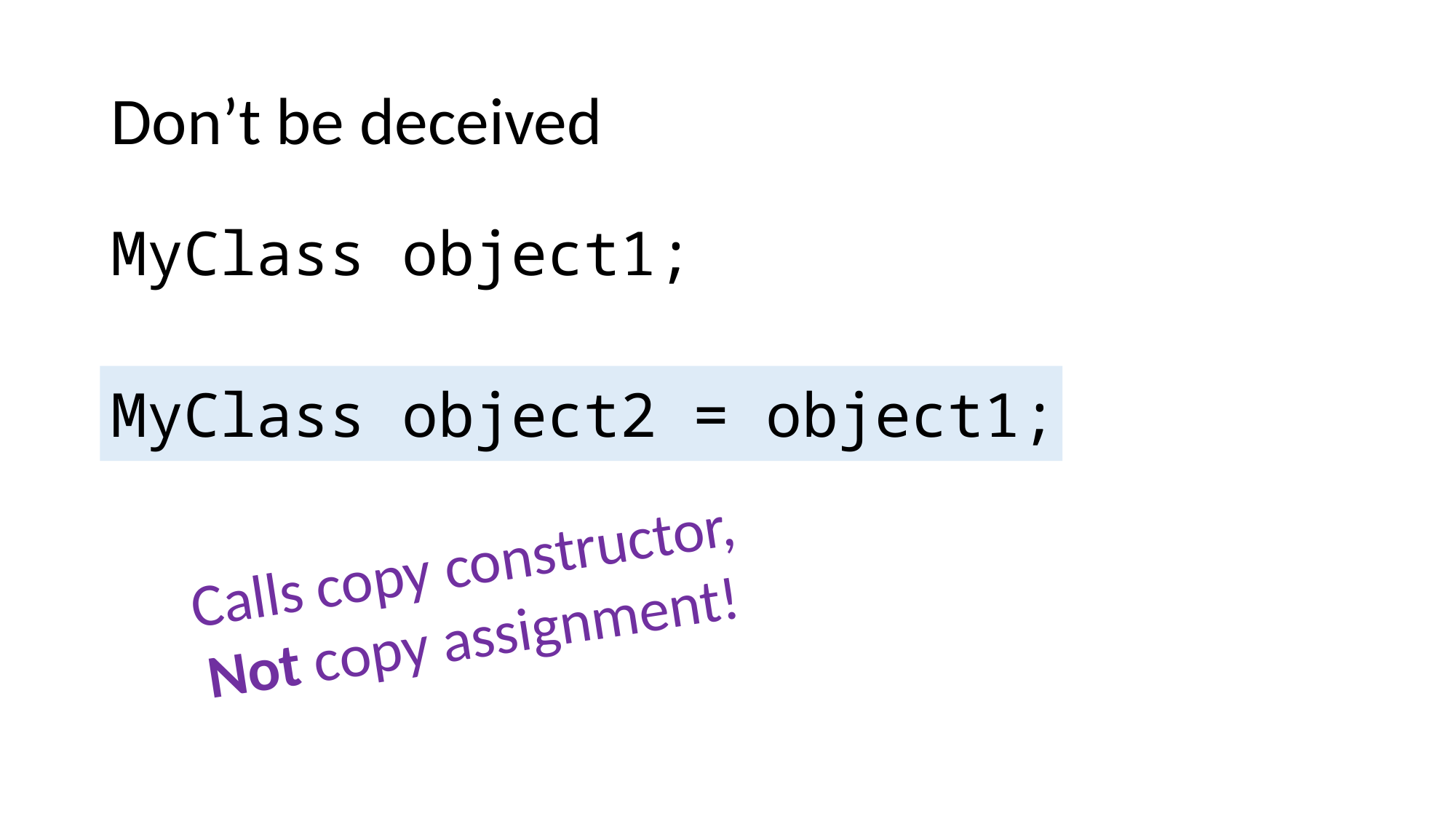

# Don’t be deceived
MyClass object1;

MyClass object2 = object1;

Calls copy constructor,
Not copy assignment!